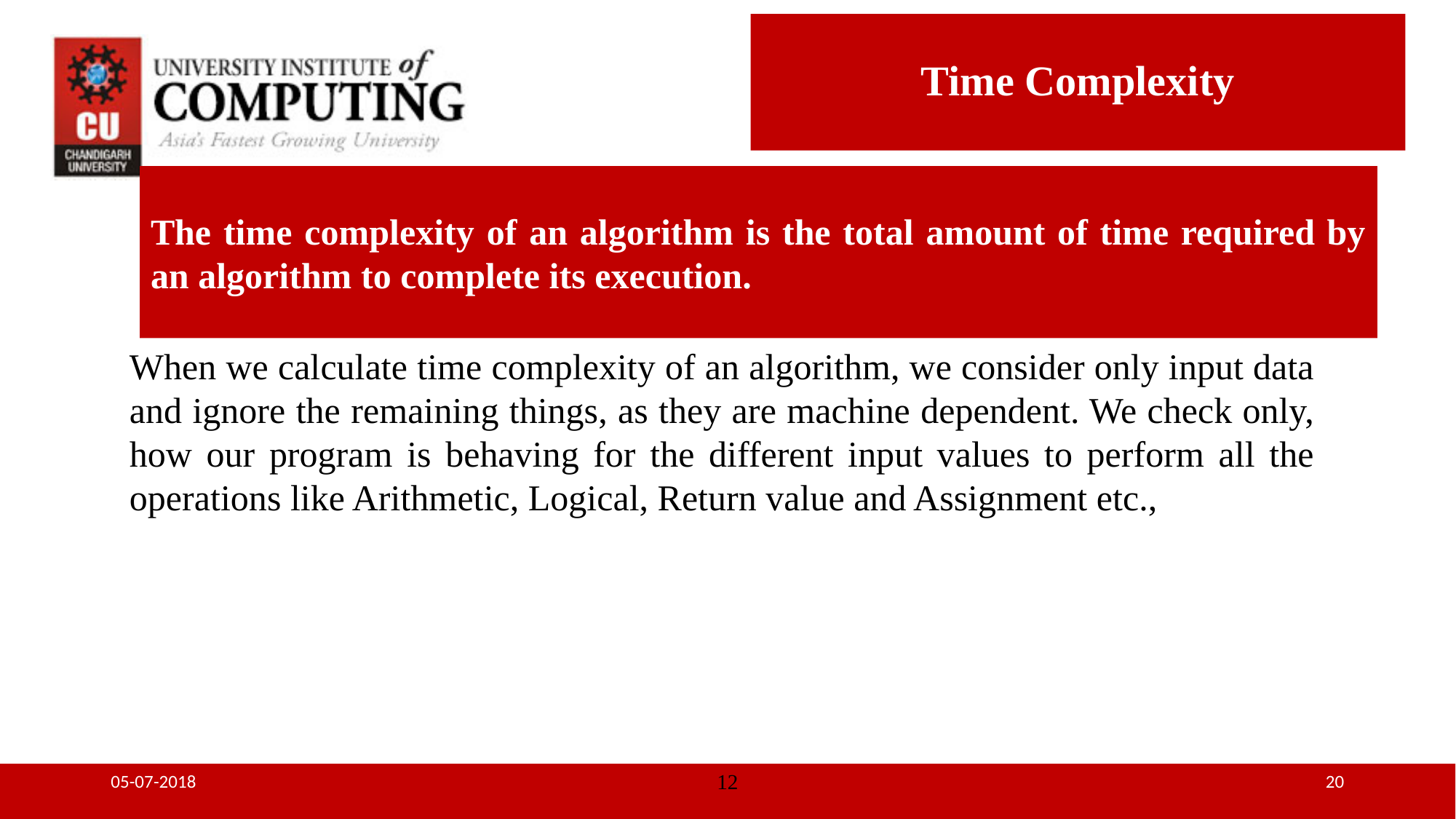

# Time Complexity

The time complexity of an algorithm is the total amount of time required by an algorithm to complete its execution.
When we calculate time complexity of an algorithm, we consider only input data and ignore the remaining things, as they are machine dependent. We check only, how our program is behaving for the different input values to perform all the operations like Arithmetic, Logical, Return value and Assignment etc.,
05-07-2018
12
20